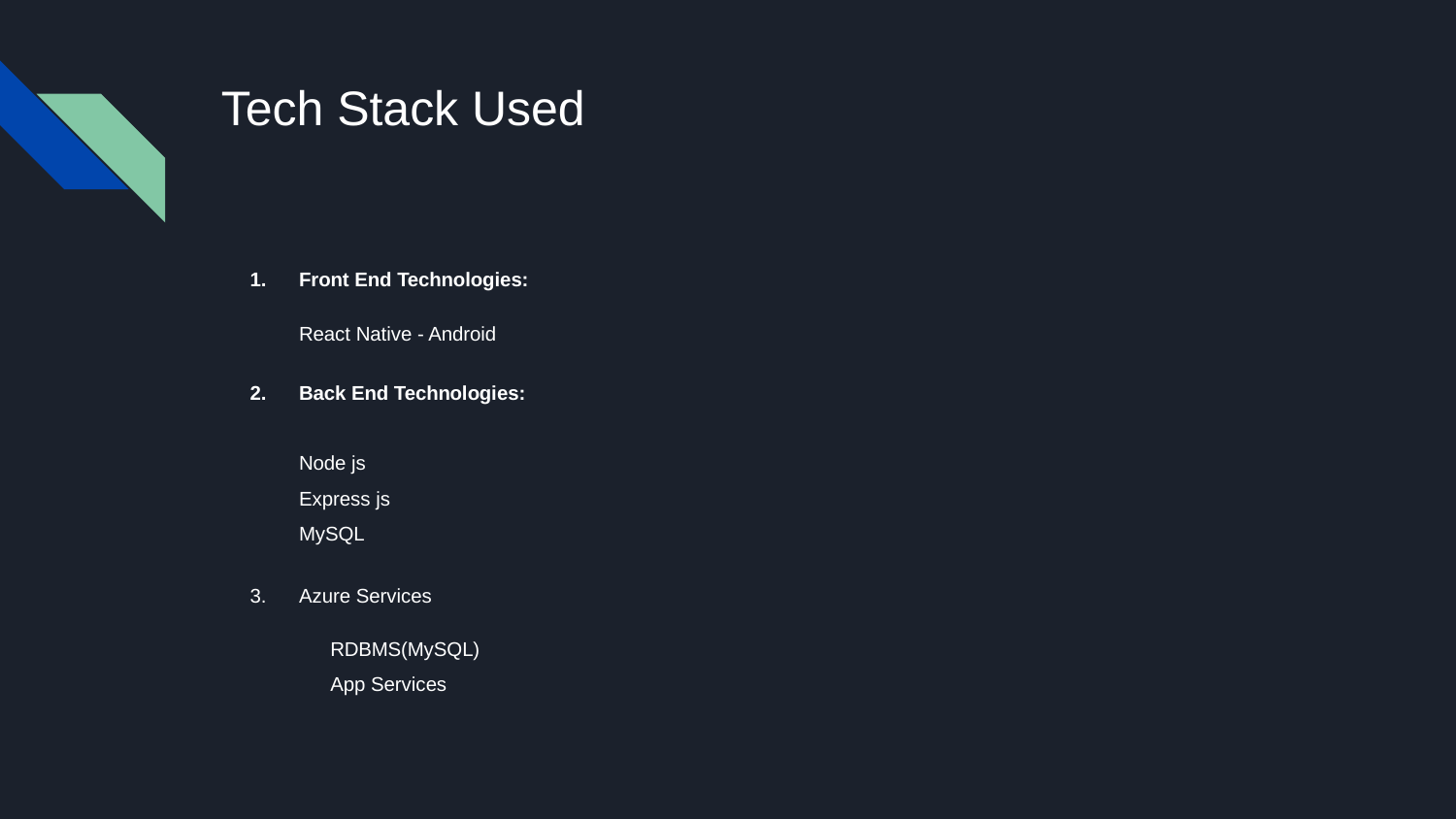

# Tech Stack Used
Front End Technologies:
React Native - Android
Back End Technologies:
Node js
Express js
MySQL
Azure Services
	RDBMS(MySQL)
	App Services